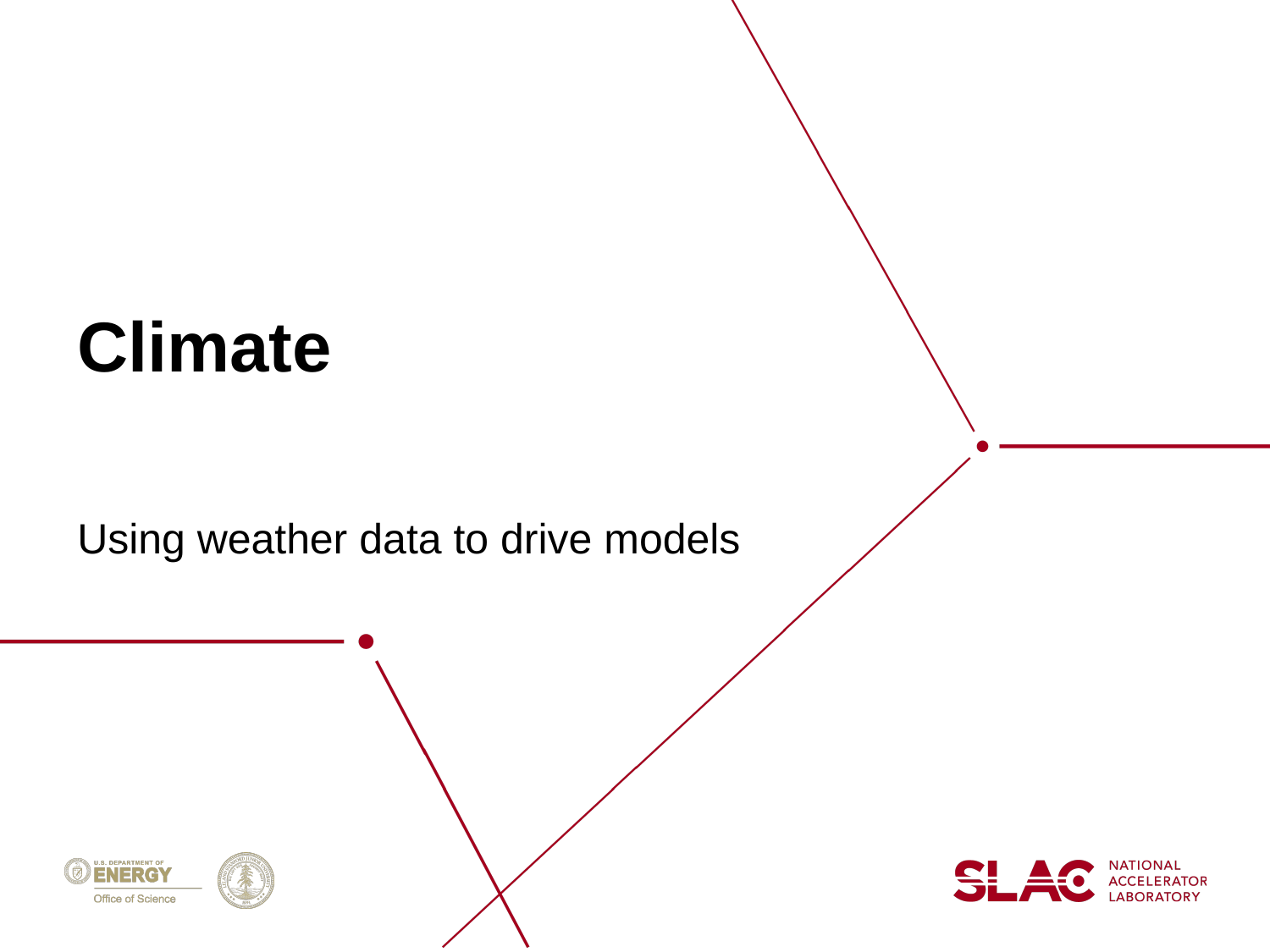

# Climate

Using weather data to drive models